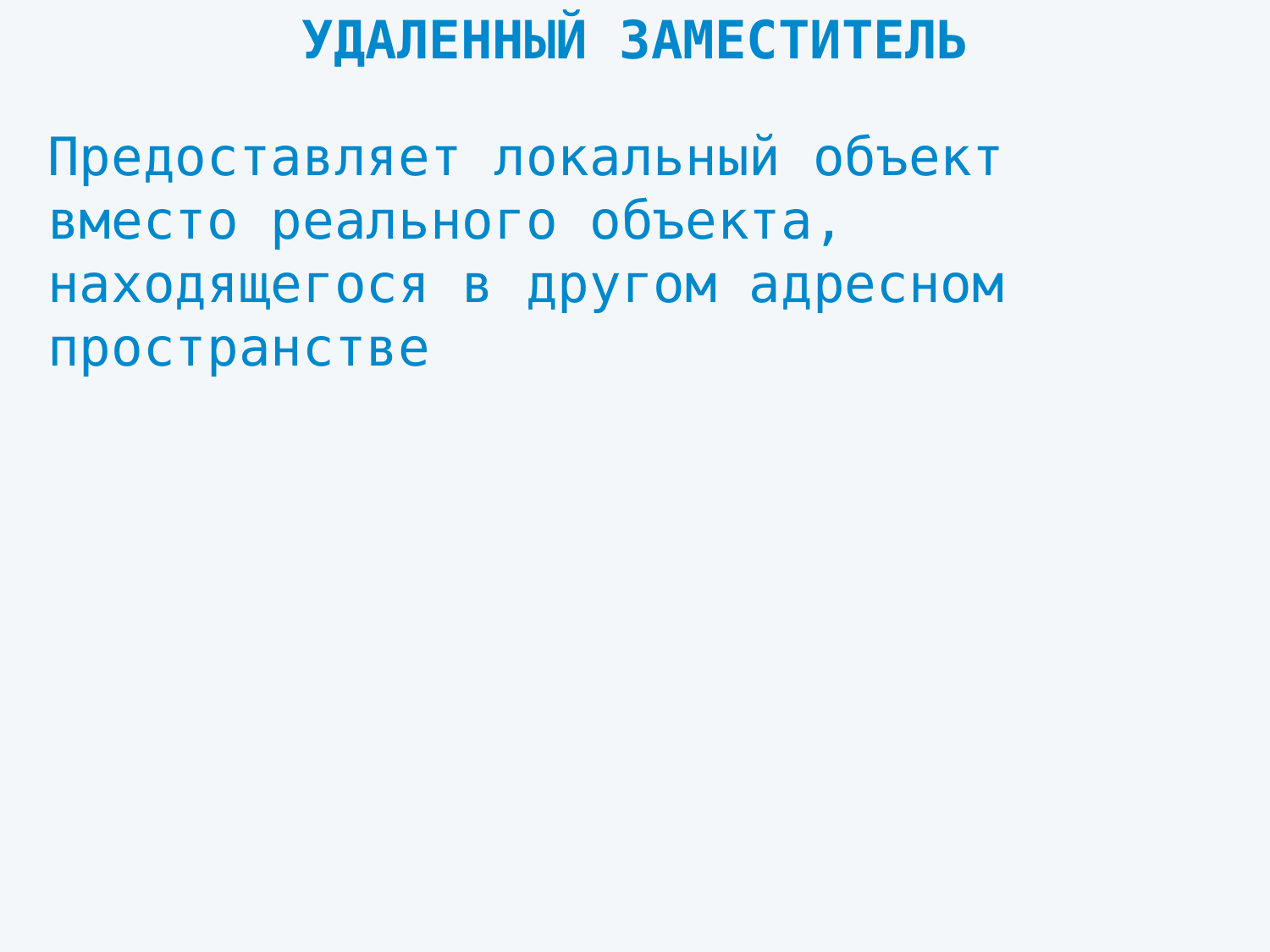

# УДАЛЕННЫЙ ЗАМЕСТИТЕЛЬ
Предоставляет локальный объект вместо реального объекта, находящегося в другом адресном пространстве